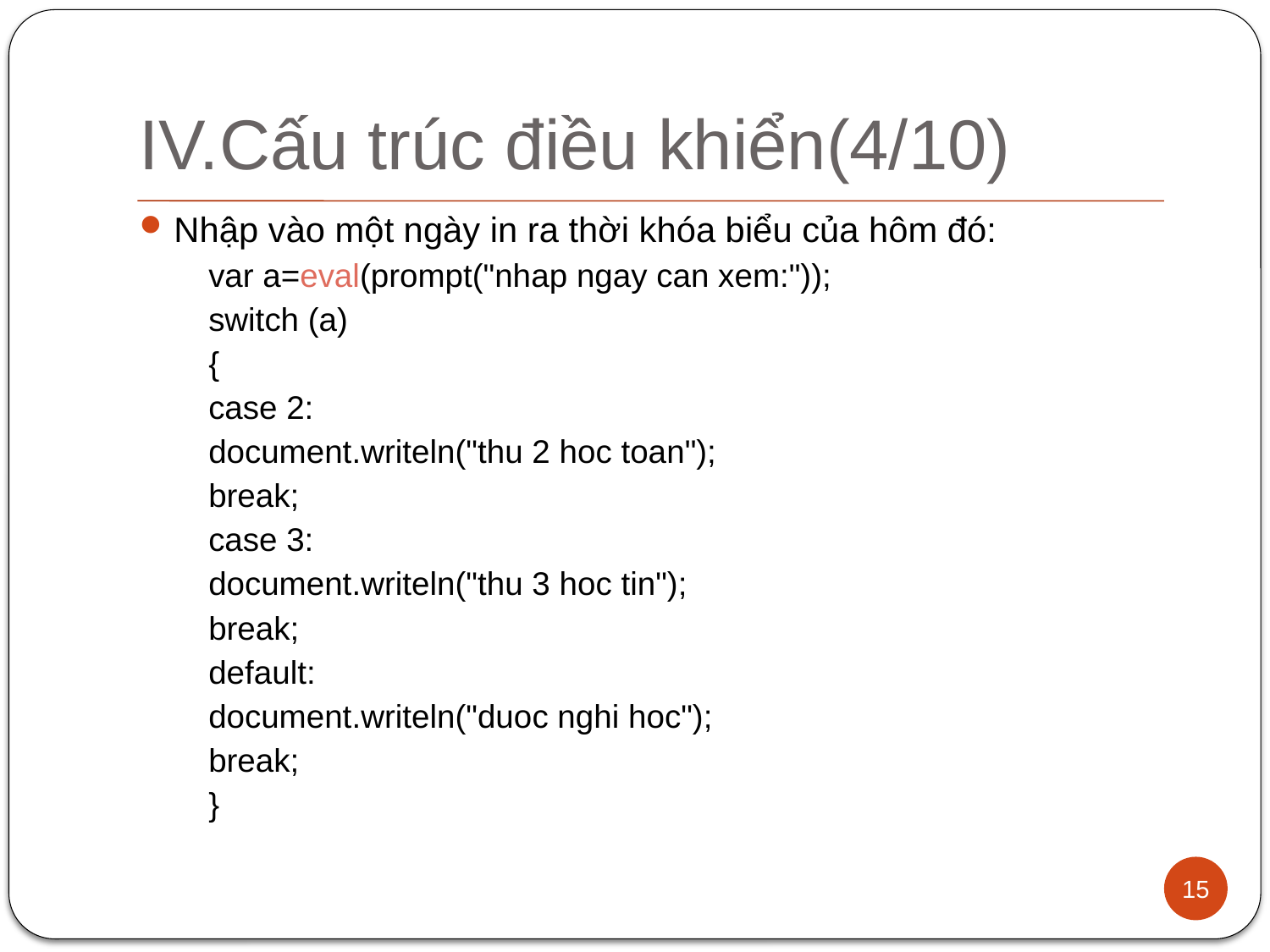

# IV.Cấu trúc điều khiển(4/10)
Nhập vào một ngày in ra thời khóa biểu của hôm đó:
	var a=eval(prompt("nhap ngay can xem:"));
	switch (a)
	{
		case 2:
			document.writeln("thu 2 hoc toan");
			break;
		case 3:
			document.writeln("thu 3 hoc tin");
			break;
		default:
			document.writeln("duoc nghi hoc");
			break;
	}
15